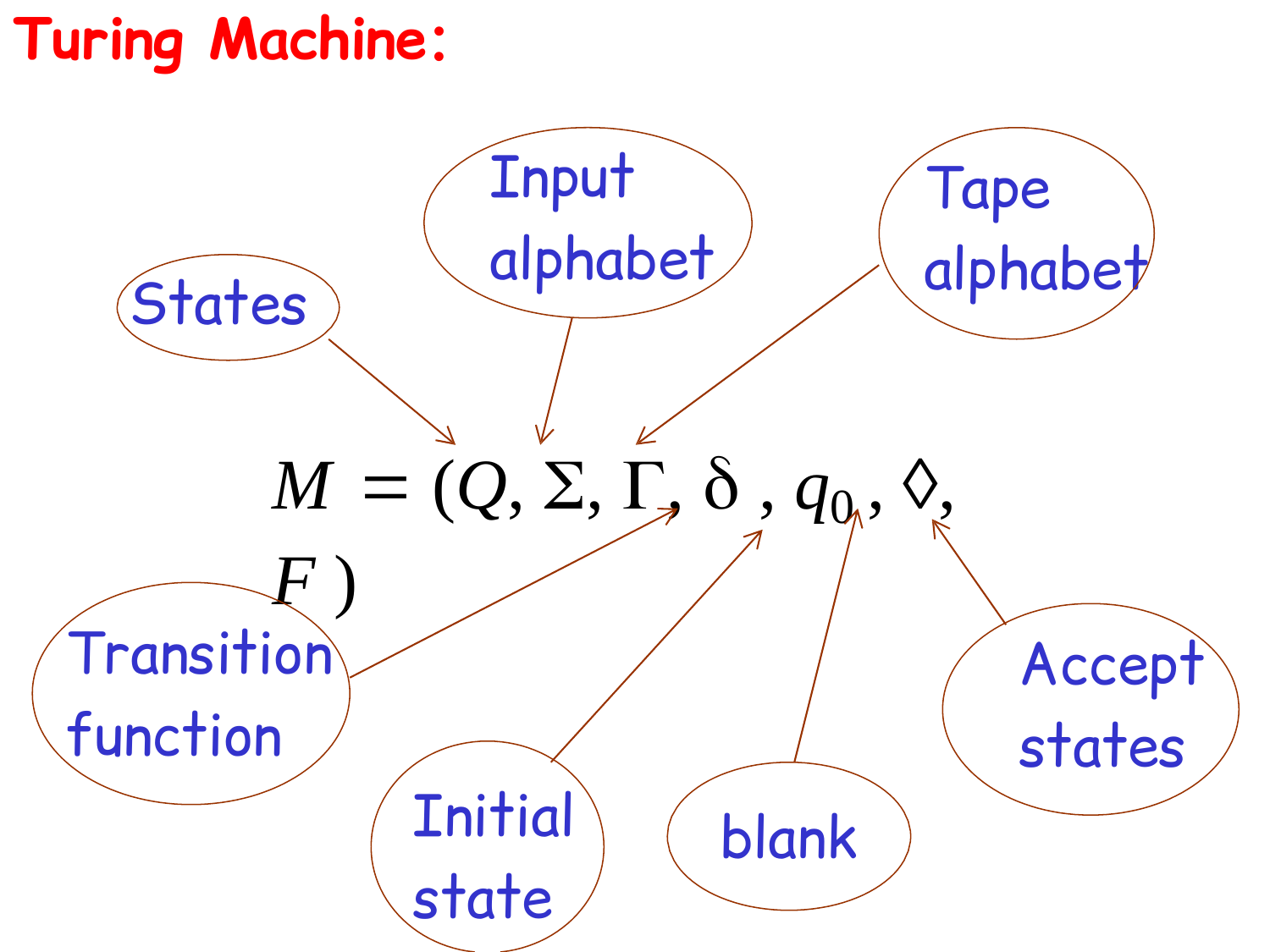

# Turing Machine:
Input alphabet

Tape alphabet

States
M = (Q, Σ, Γ, δ , q0 , ◊, F )

Transition function

Accept states
Initial state
blank